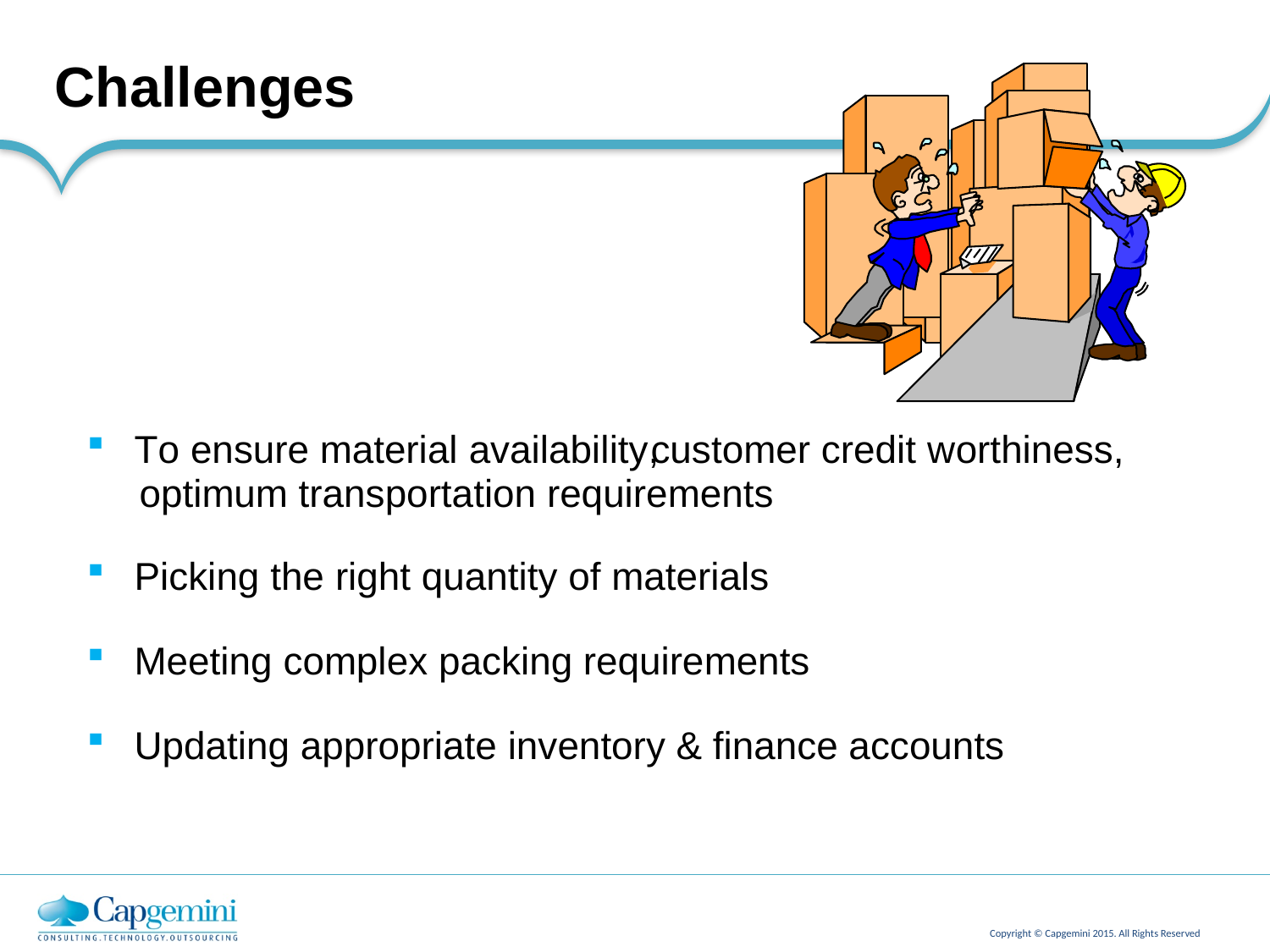

Challenges

customer credit worthiness,
To ensure material availability,
optimum transportation requirements
Picking the right quantity of materials
Meeting complex packing requirements
Updating appropriate inventory & finance accounts